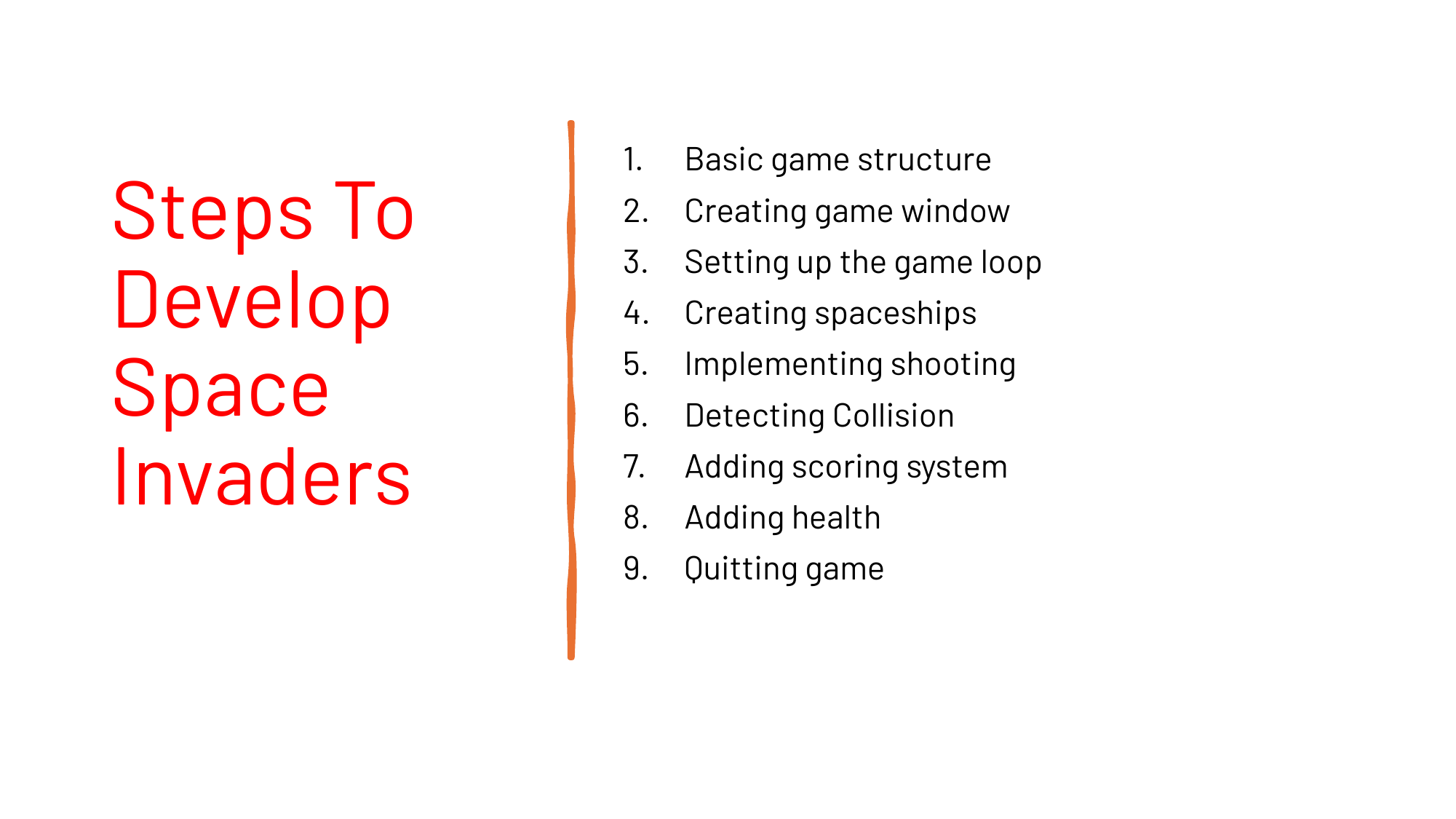

# Steps To Develop Space Invaders

Basic game structure
Creating game window
Setting up the game loop
Creating spaceships
Implementing shooting
Detecting Collision
Adding scoring system
Adding health
Quitting game